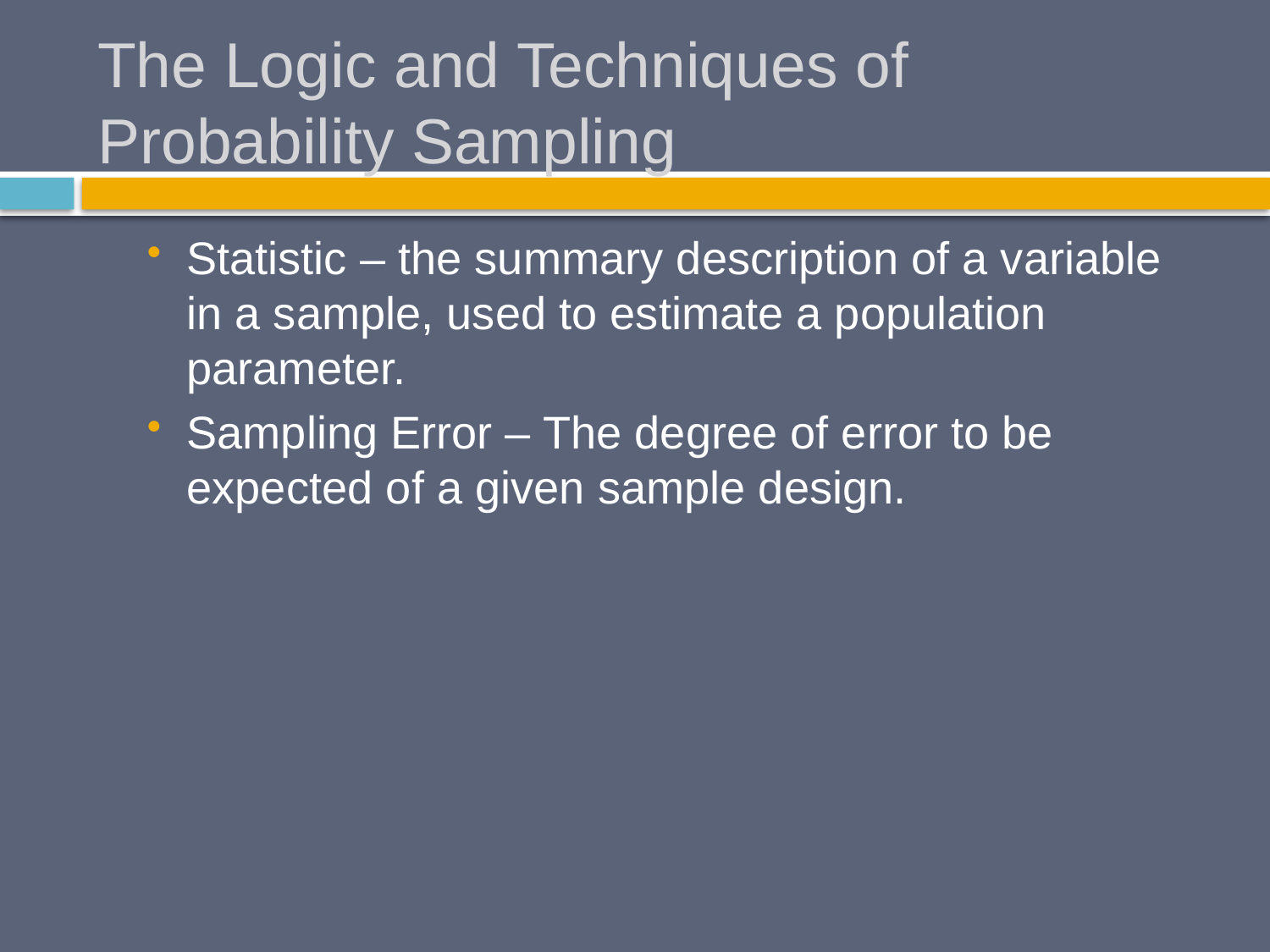

# The Logic and Techniques of Probability Sampling
Statistic – the summary description of a variable in a sample, used to estimate a population parameter.
Sampling Error – The degree of error to be expected of a given sample design.